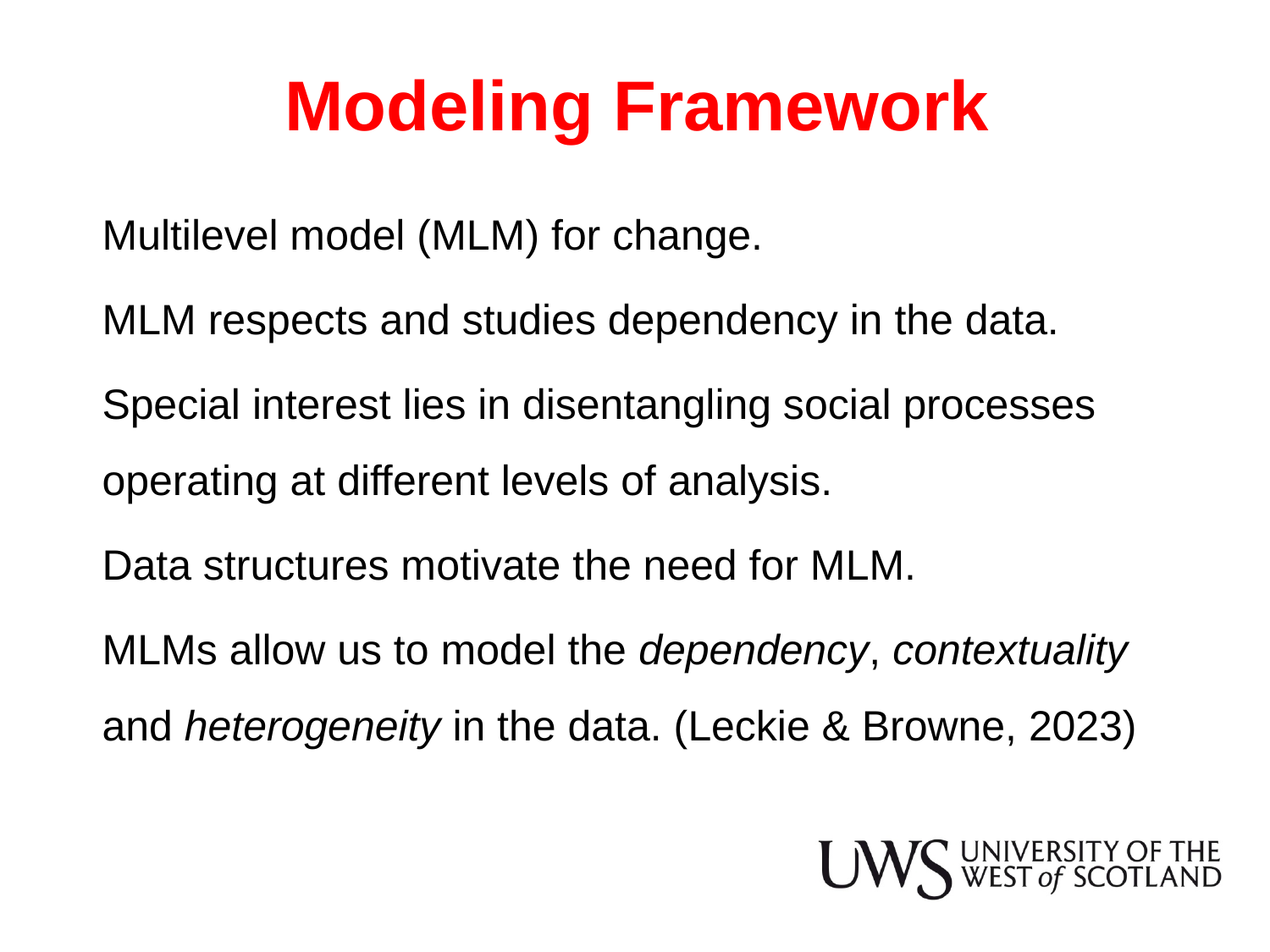

# Modeling Framework
Multilevel model (MLM) for change.
​MLM respects and studies dependency in the data.
Special interest lies in disentangling social processes operating at different levels of analysis.
Data structures motivate the need for MLM.
MLMs allow us to model the dependency, contextuality and heterogeneity in the data. (Leckie & Browne, 2023)